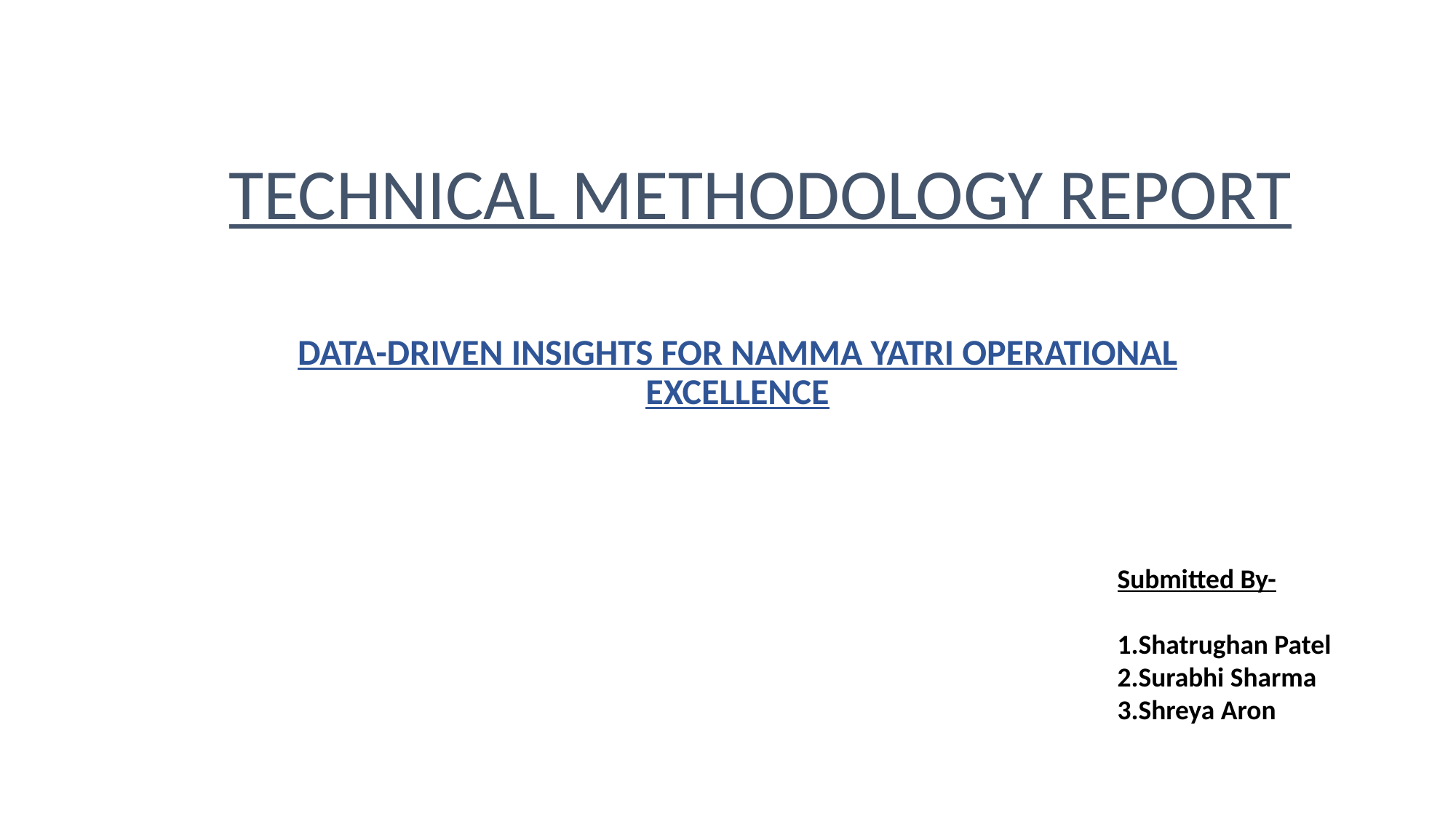

# TECHNICAL METHODOLOGY REPORT
DATA-DRIVEN INSIGHTS FOR NAMMA YATRI OPERATIONAL EXCELLENCE

Submitted By-

1.Shatrughan Patel
2.Surabhi Sharma
3.Shreya Aron